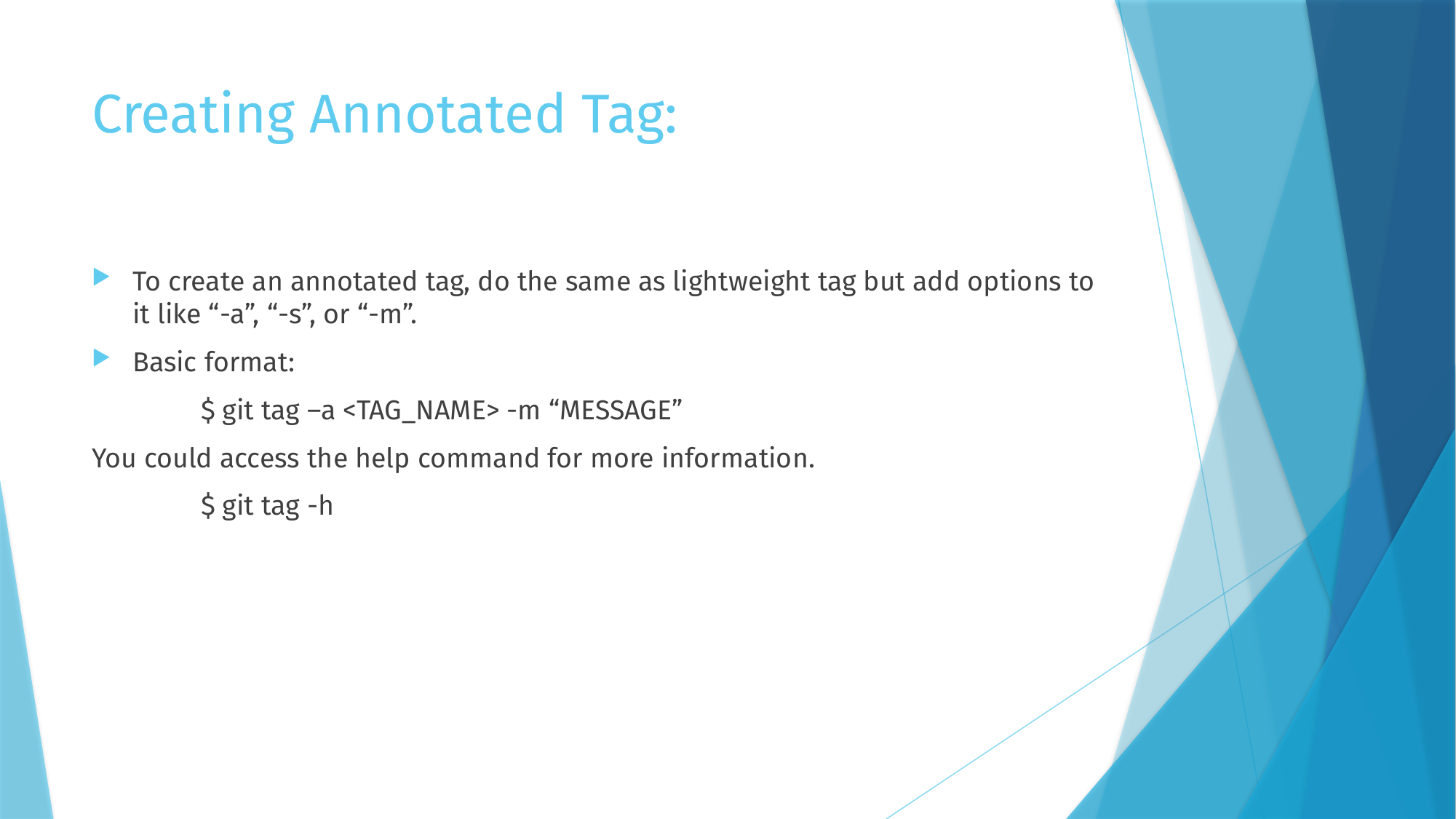

# Creating Annotated Tag:
To create an annotated tag, do the same as lightweight tag but add options to it like “-a”, “-s”, or “-m”.
Basic format:
	$ git tag –a <TAG_NAME> -m “MESSAGE”
You could access the help command for more information.
	$ git tag -h